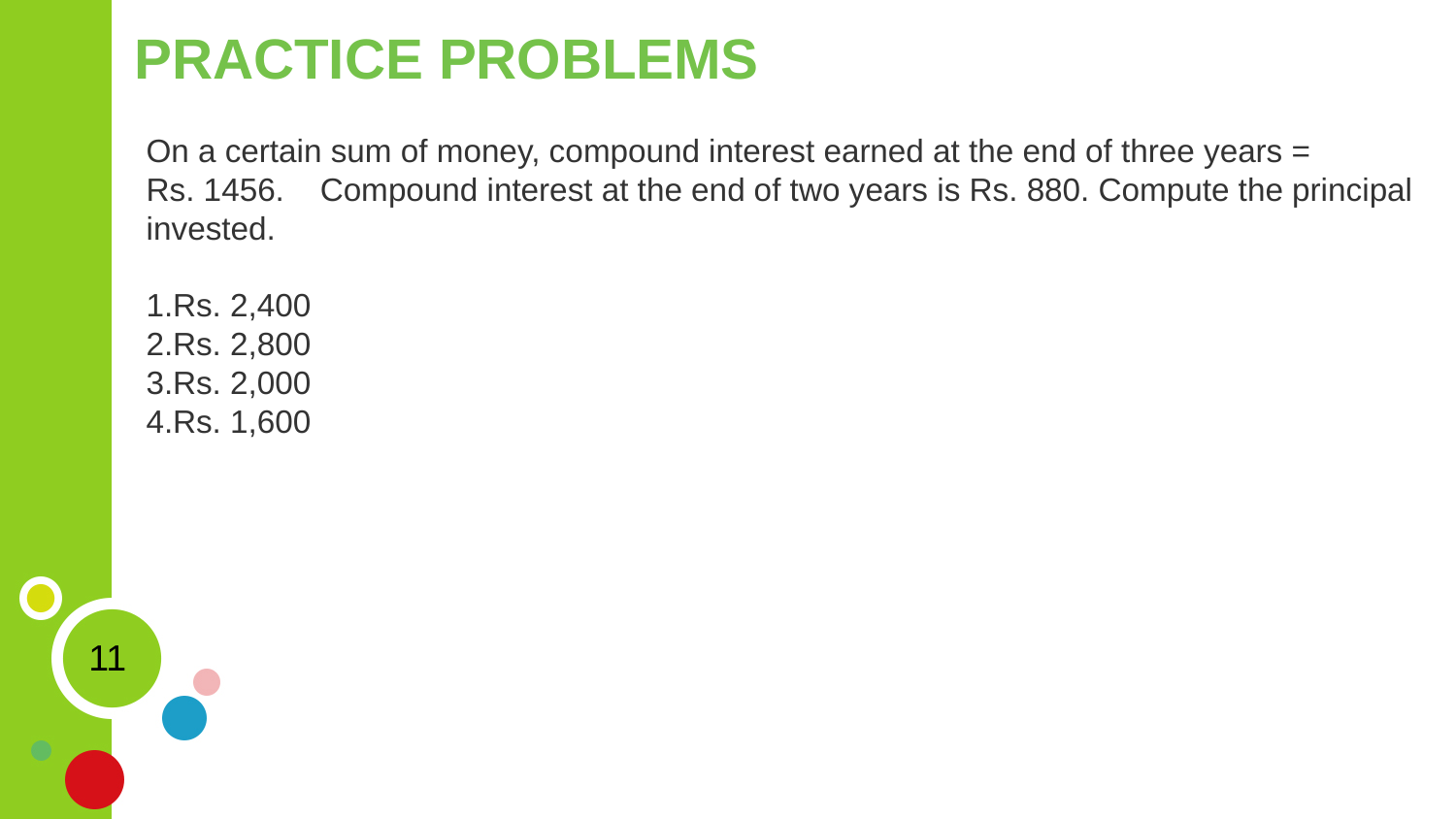

# PRACTICE PROBLEMS
On a certain sum of money, compound interest earned at the end of three years =            Rs. 1456.    Compound interest at the end of two years is Rs. 880. Compute the principal   invested.

Rs. 2,400
Rs. 2,800
Rs. 2,000
Rs. 1,600

11